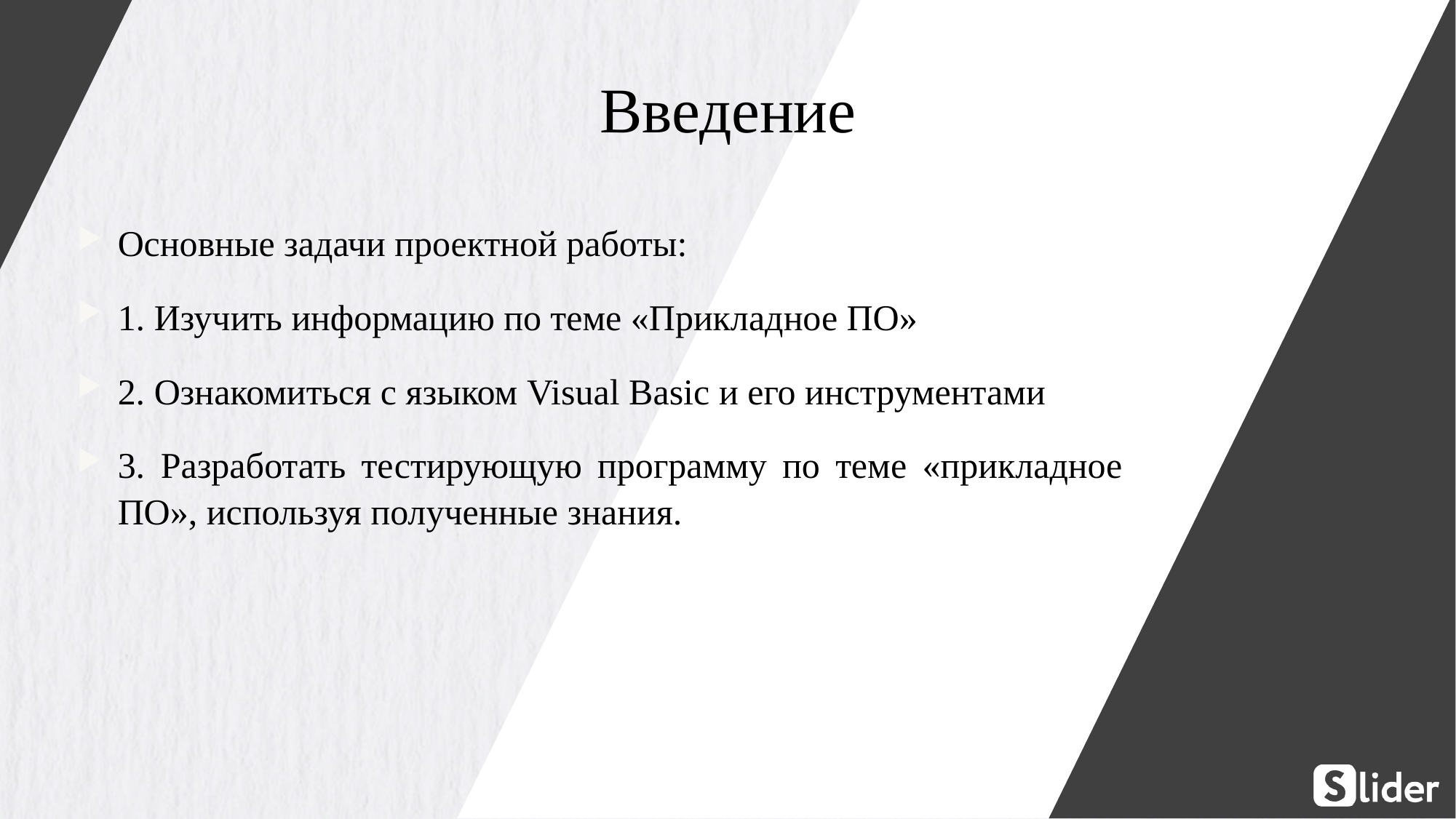

Введение
Основные задачи проектной работы:
1. Изучить информацию по теме «Прикладное ПО»
2. Ознакомиться с языком Visual Basic и его инструментами
3. Разработать тестирующую программу по теме «прикладное ПО», используя полученные знания.